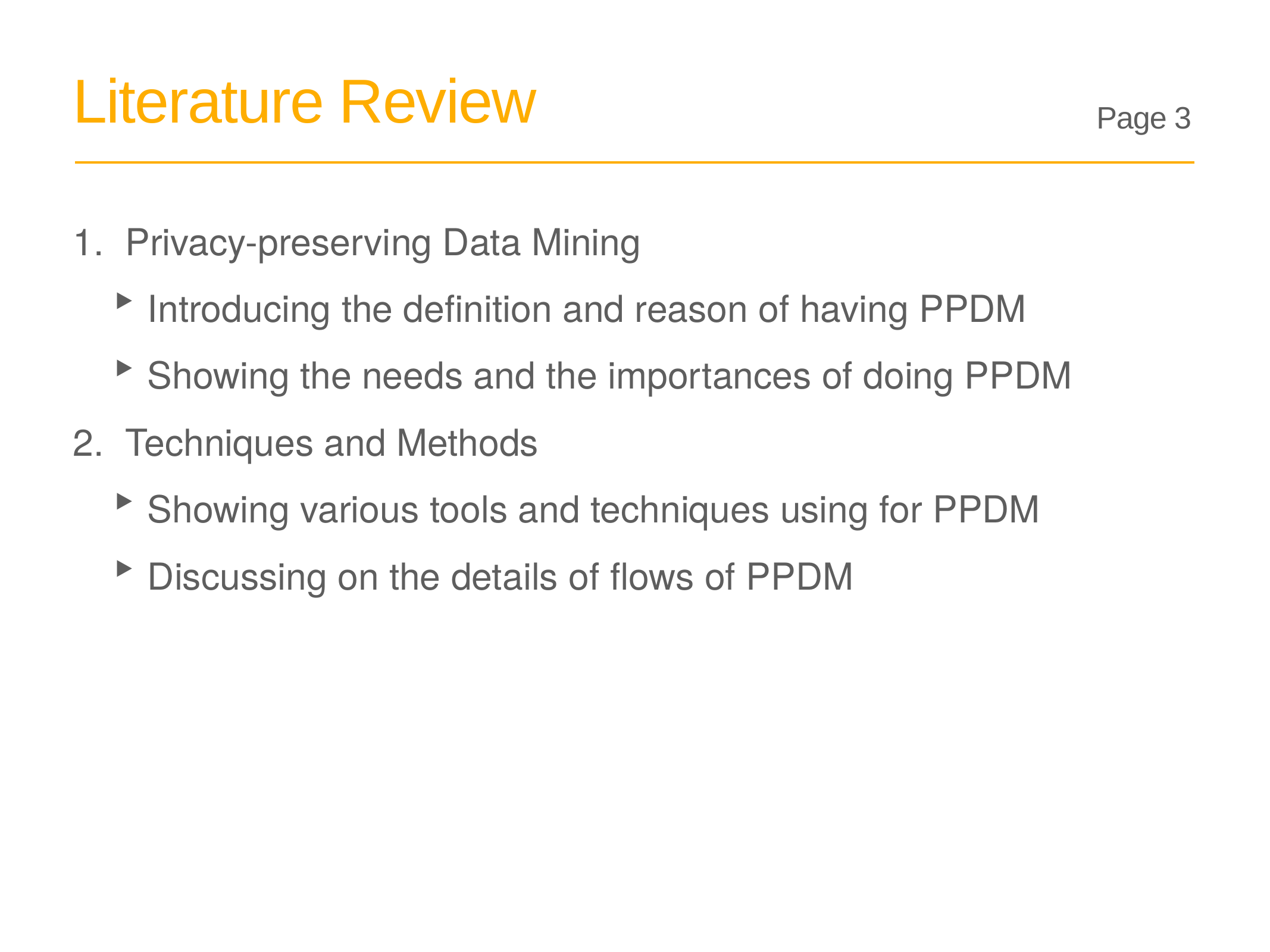

# Literature Review
Page 3

Privacy-preserving Data Mining
Introducing the definition and reason of having PPDM
Showing the needs and the importances of doing PPDM
Techniques and Methods
Showing various tools and techniques using for PPDM
Discussing on the details of flows of PPDM